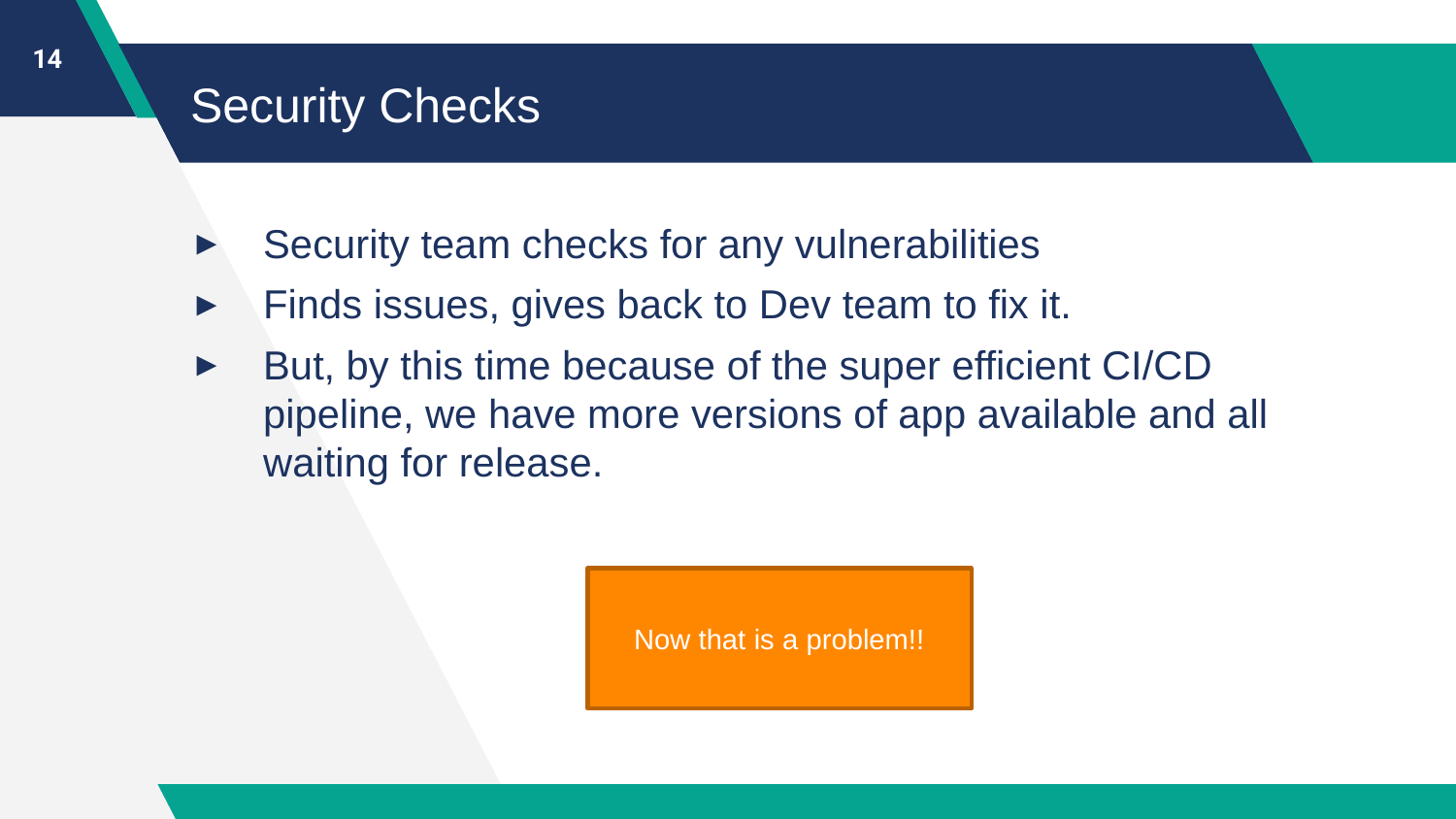

14
# Security Checks
Security team checks for any vulnerabilities
Finds issues, gives back to Dev team to fix it.
But, by this time because of the super efficient CI/CD pipeline, we have more versions of app available and all waiting for release.

Now that is a problem!!